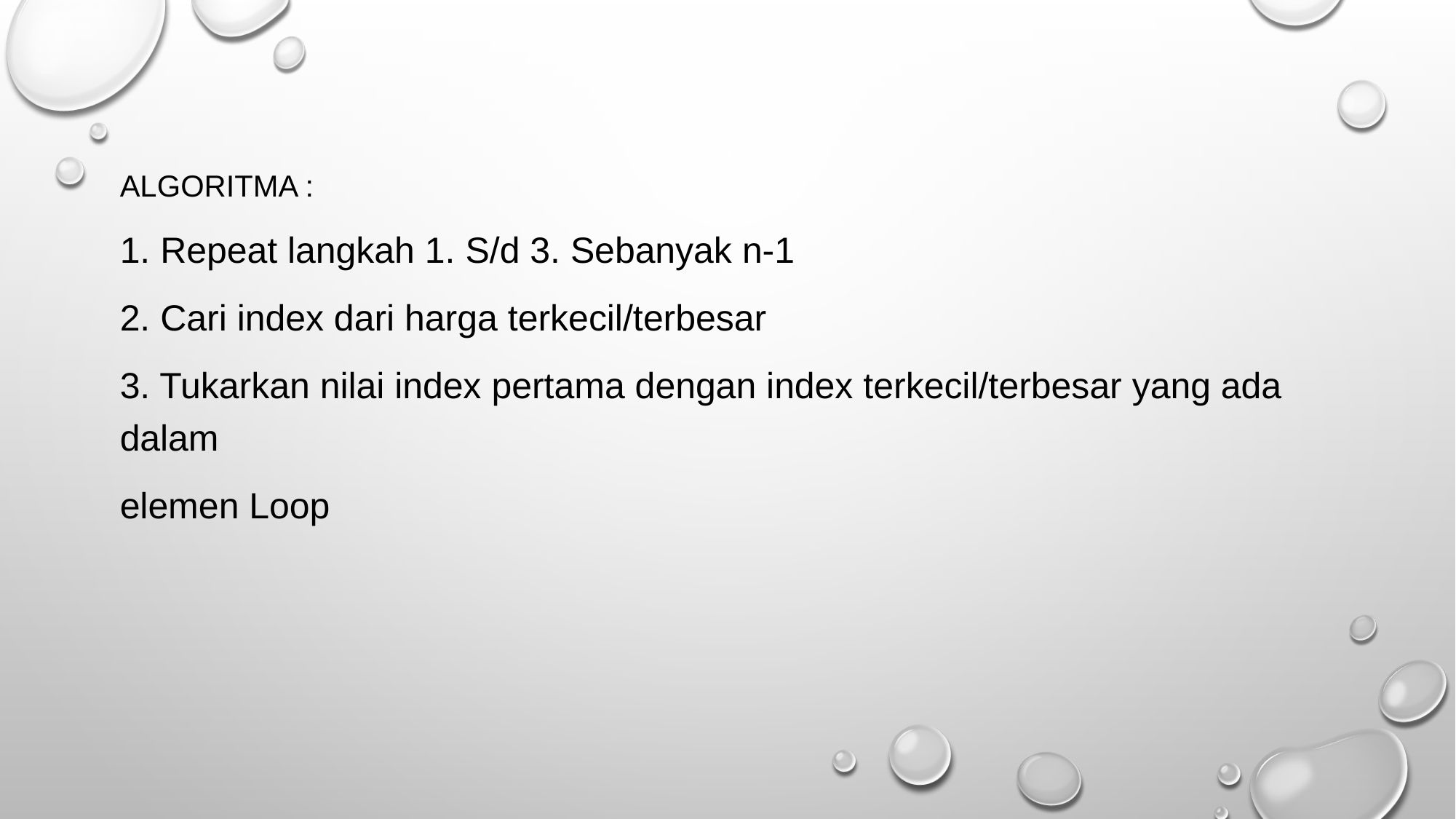

Algoritma :
1. Repeat langkah 1. S/d 3. Sebanyak n-1
2. Cari index dari harga terkecil/terbesar
3. Tukarkan nilai index pertama dengan index terkecil/terbesar yang ada dalam
elemen Loop